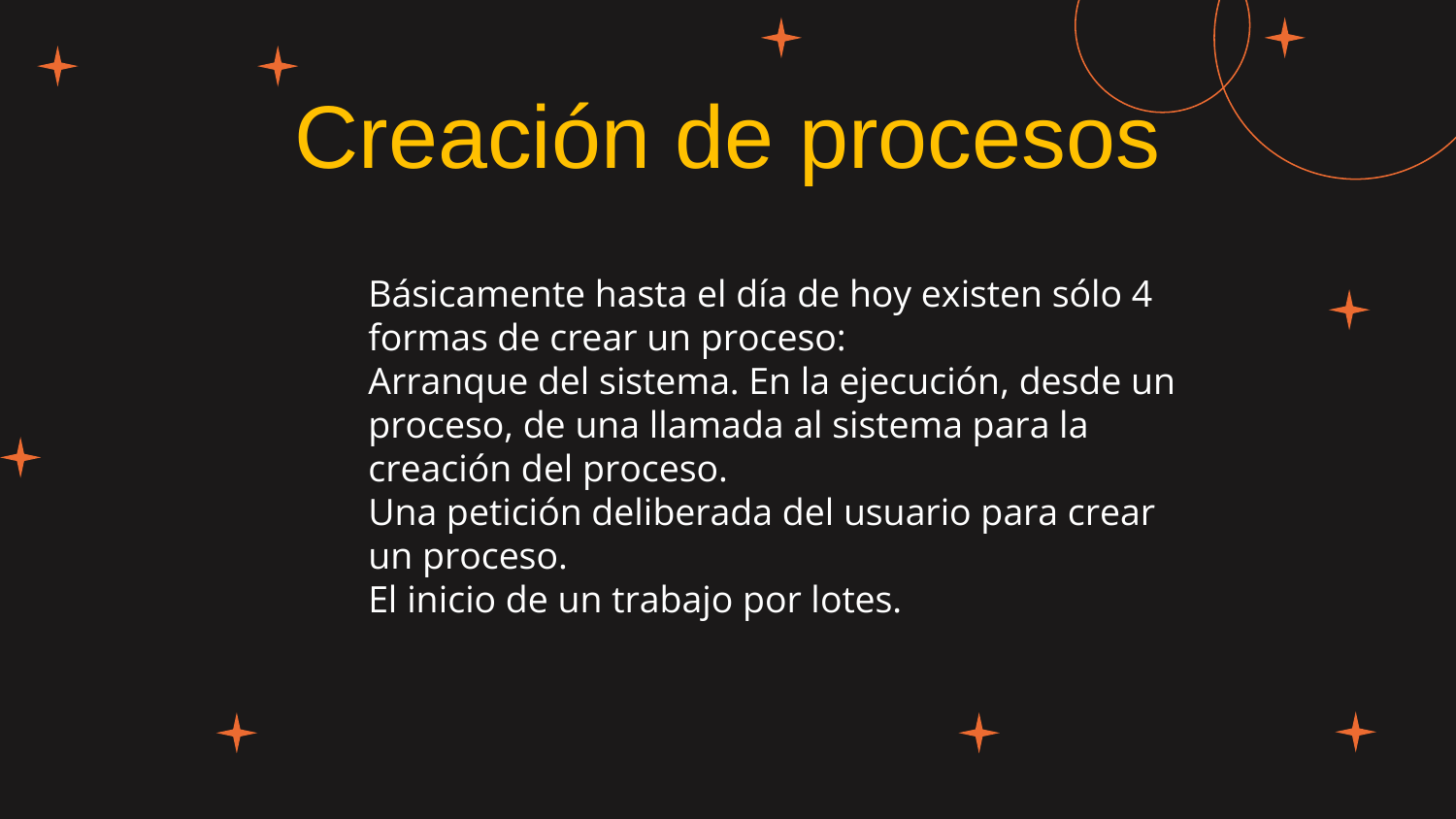

Creación de procesos
Básicamente hasta el día de hoy existen sólo 4 formas de crear un proceso:
Arranque del sistema. En la ejecución, desde un proceso, de una llamada al sistema para la creación del proceso.
Una petición deliberada del usuario para crear un proceso.
El inicio de un trabajo por lotes.